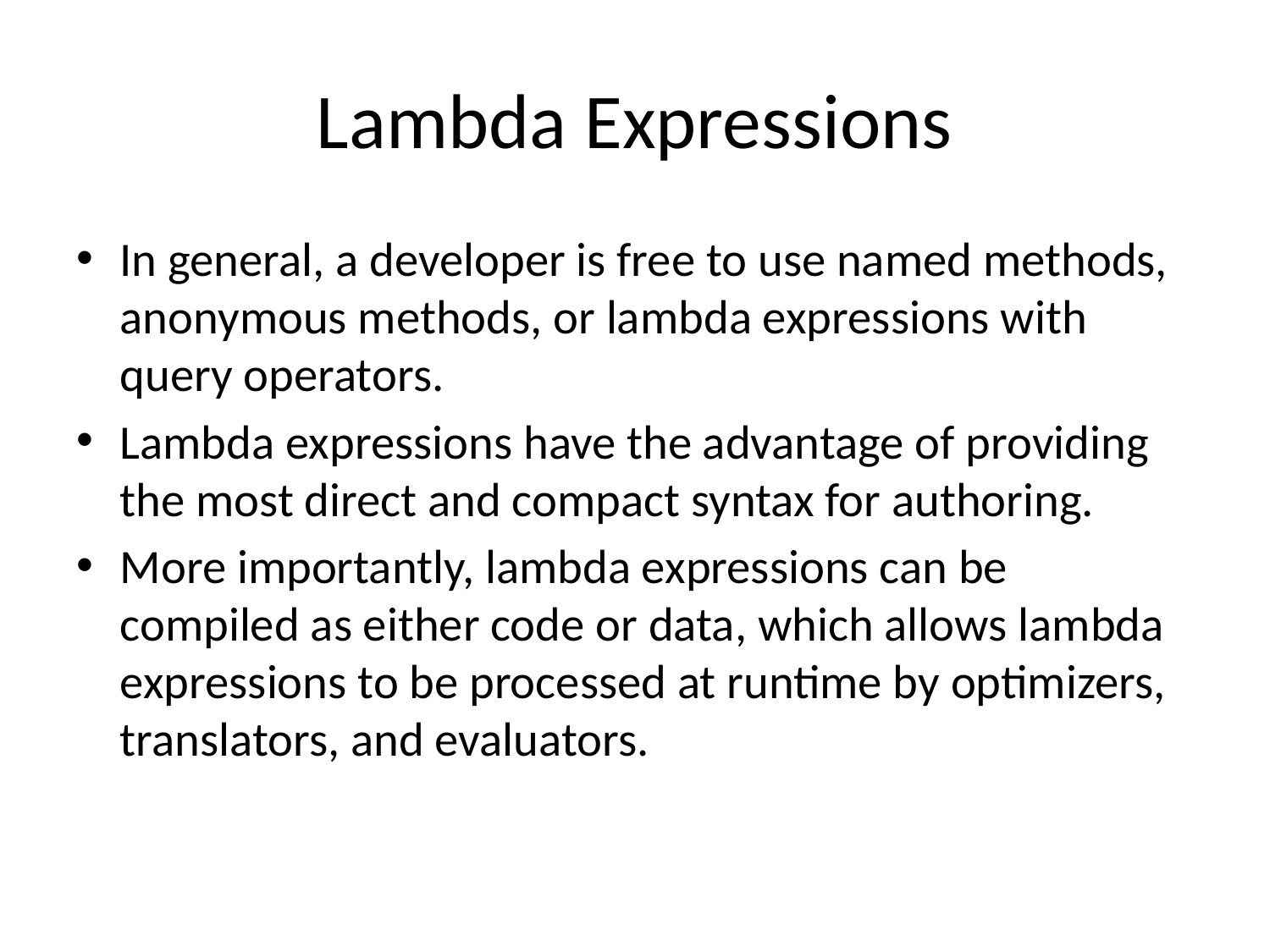

# Lambda Expressions
In general, a developer is free to use named methods, anonymous methods, or lambda expressions with query operators.
Lambda expressions have the advantage of providing the most direct and compact syntax for authoring.
More importantly, lambda expressions can be compiled as either code or data, which allows lambda expressions to be processed at runtime by optimizers, translators, and evaluators.